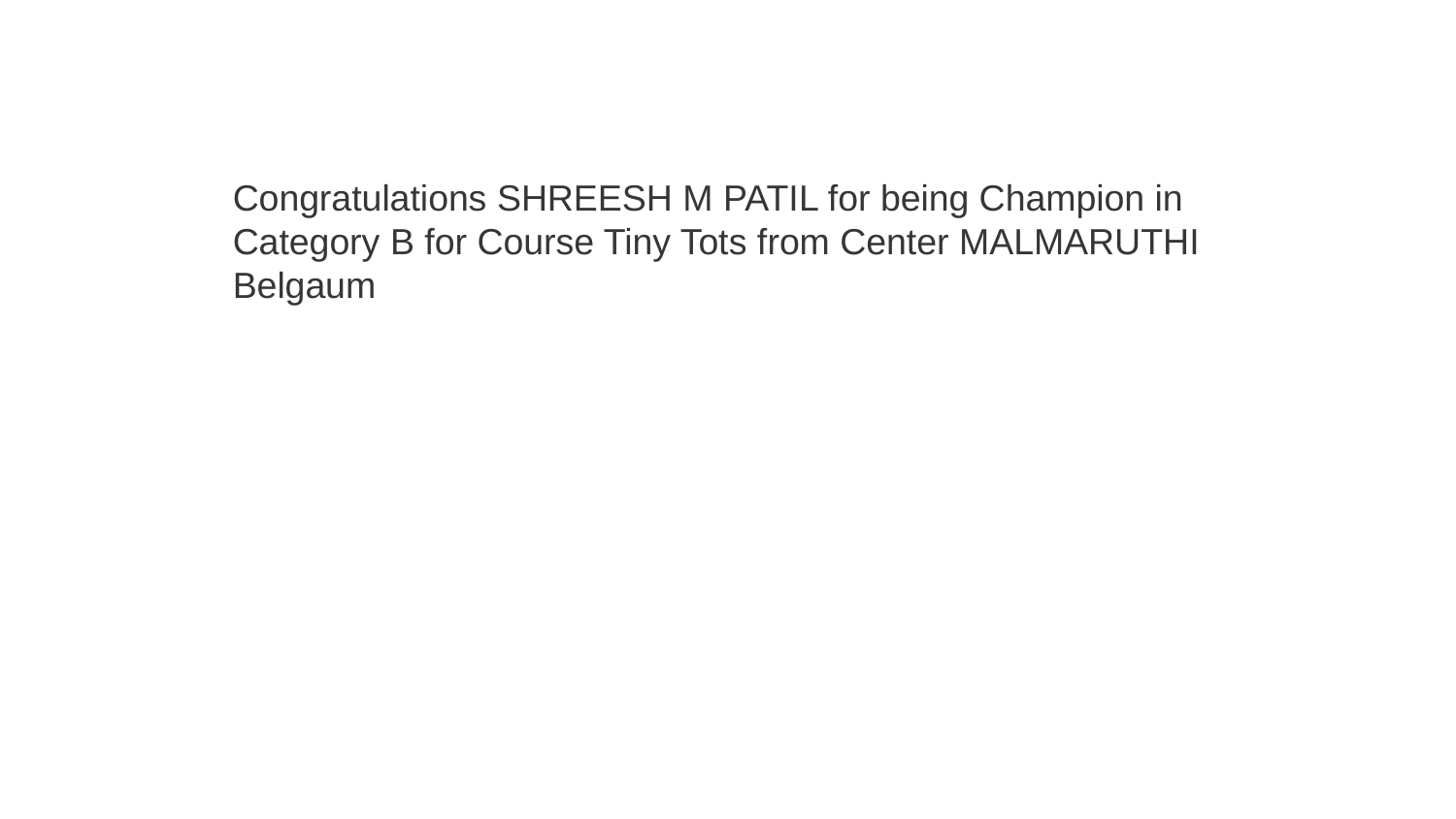

Congratulations SHREESH M PATIL for being Champion in Category B for Course Tiny Tots from Center MALMARUTHI Belgaum